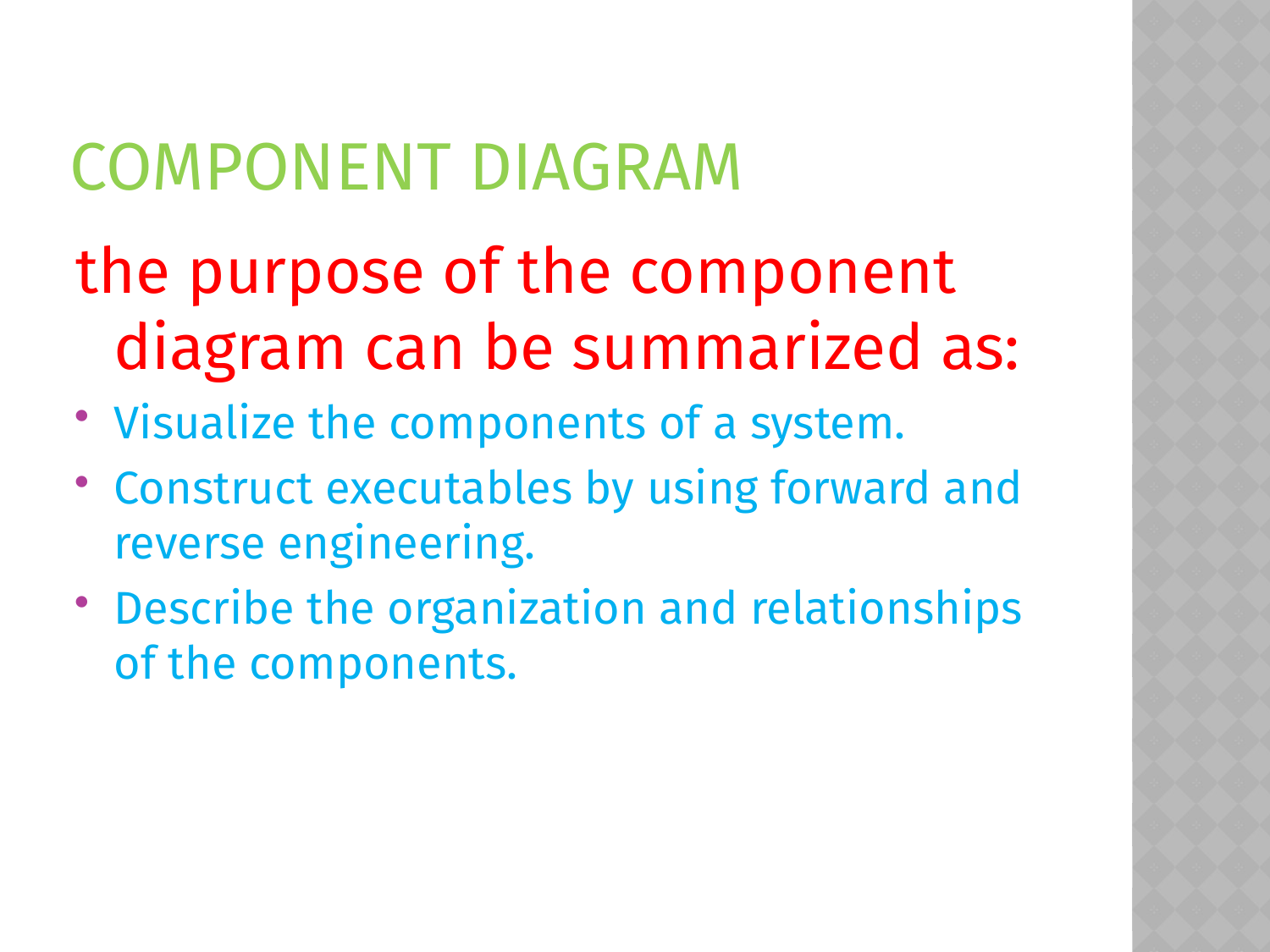

# Component Diagram
the purpose of the component diagram can be summarized as:
Visualize the components of a system.
Construct executables by using forward and reverse engineering.
Describe the organization and relationships of the components.